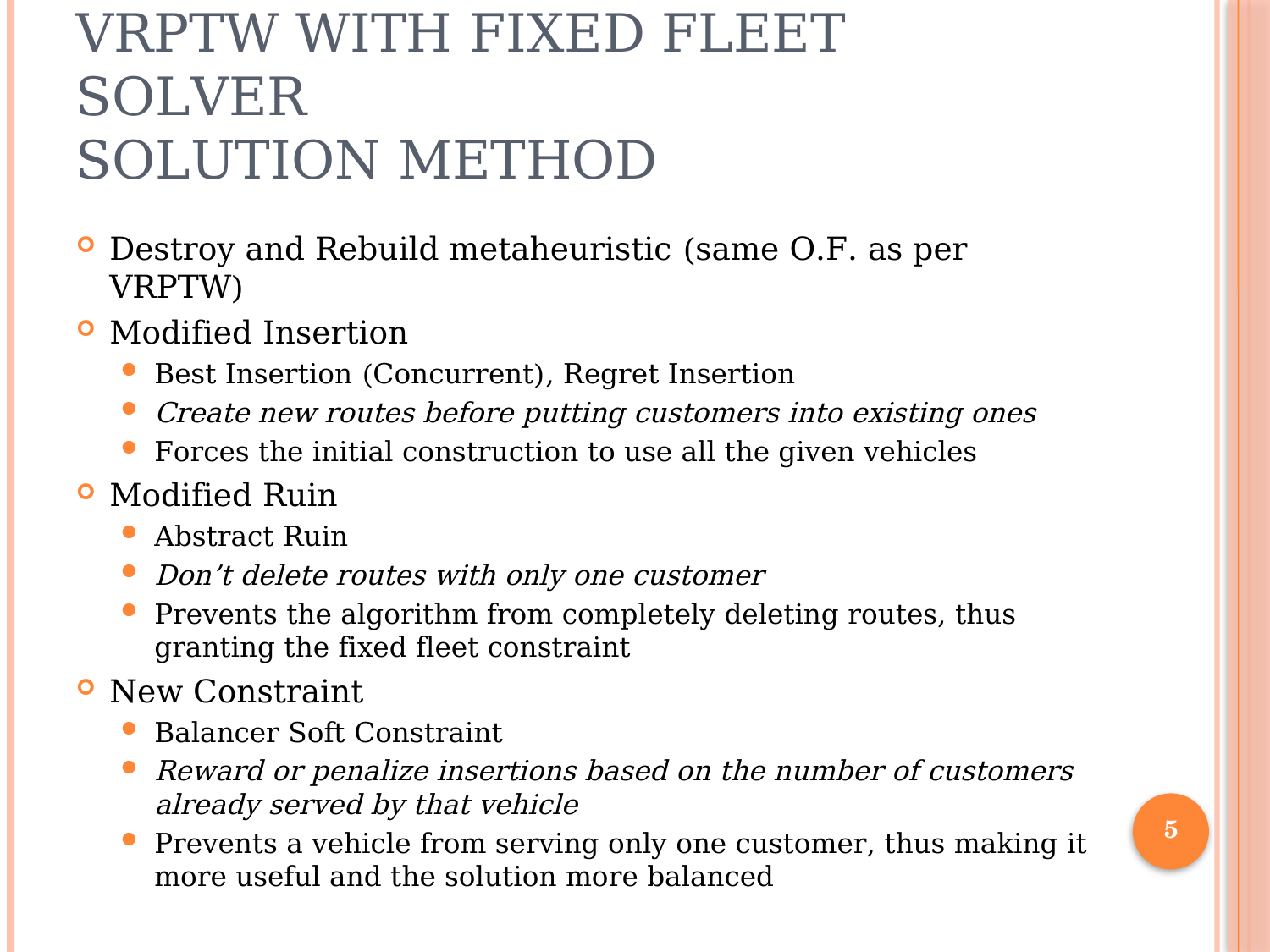

# VRPTW with FIXED FLEET SOLVER Solution method
Destroy and Rebuild metaheuristic (same O.F. as per VRPTW)
Modified Insertion
Best Insertion (Concurrent), Regret Insertion
Create new routes before putting customers into existing ones
Forces the initial construction to use all the given vehicles
Modified Ruin
Abstract Ruin
Don’t delete routes with only one customer
Prevents the algorithm from completely deleting routes, thus granting the fixed fleet constraint
New Constraint
Balancer Soft Constraint
Reward or penalize insertions based on the number of customers already served by that vehicle
Prevents a vehicle from serving only one customer, thus making it more useful and the solution more balanced
5